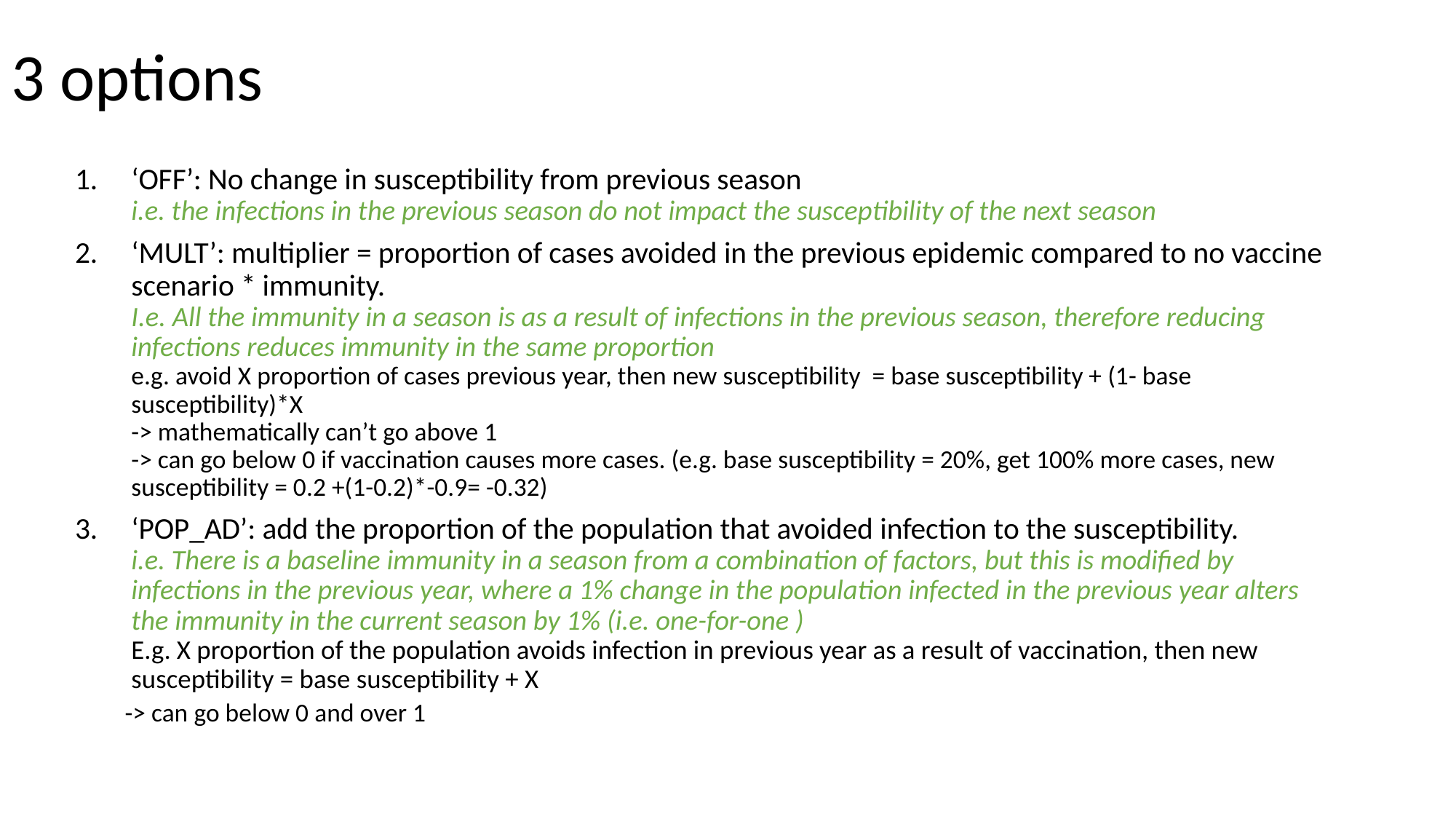

# 3 options
‘OFF’: No change in susceptibility from previous season
i.e. the infections in the previous season do not impact the susceptibility of the next season
‘MULT’: multiplier = proportion of cases avoided in the previous epidemic compared to no vaccine scenario * immunity.
I.e. All the immunity in a season is as a result of infections in the previous season, therefore reducing infections reduces immunity in the same proportion
e.g. avoid X proportion of cases previous year, then new susceptibility  = base susceptibility + (1- base susceptibility)*X
-> mathematically can’t go above 1
-> can go below 0 if vaccination causes more cases. (e.g. base susceptibility = 20%, get 100% more cases, new susceptibility = 0.2 +(1-0.2)*-0.9= -0.32)
‘POP_AD’: add the proportion of the population that avoided infection to the susceptibility.
i.e. There is a baseline immunity in a season from a combination of factors, but this is modified by infections in the previous year, where a 1% change in the population infected in the previous year alters the immunity in the current season by 1% (i.e. one-for-one )
E.g. X proportion of the population avoids infection in previous year as a result of vaccination, then new susceptibility = base susceptibility + X
-> can go below 0 and over 1